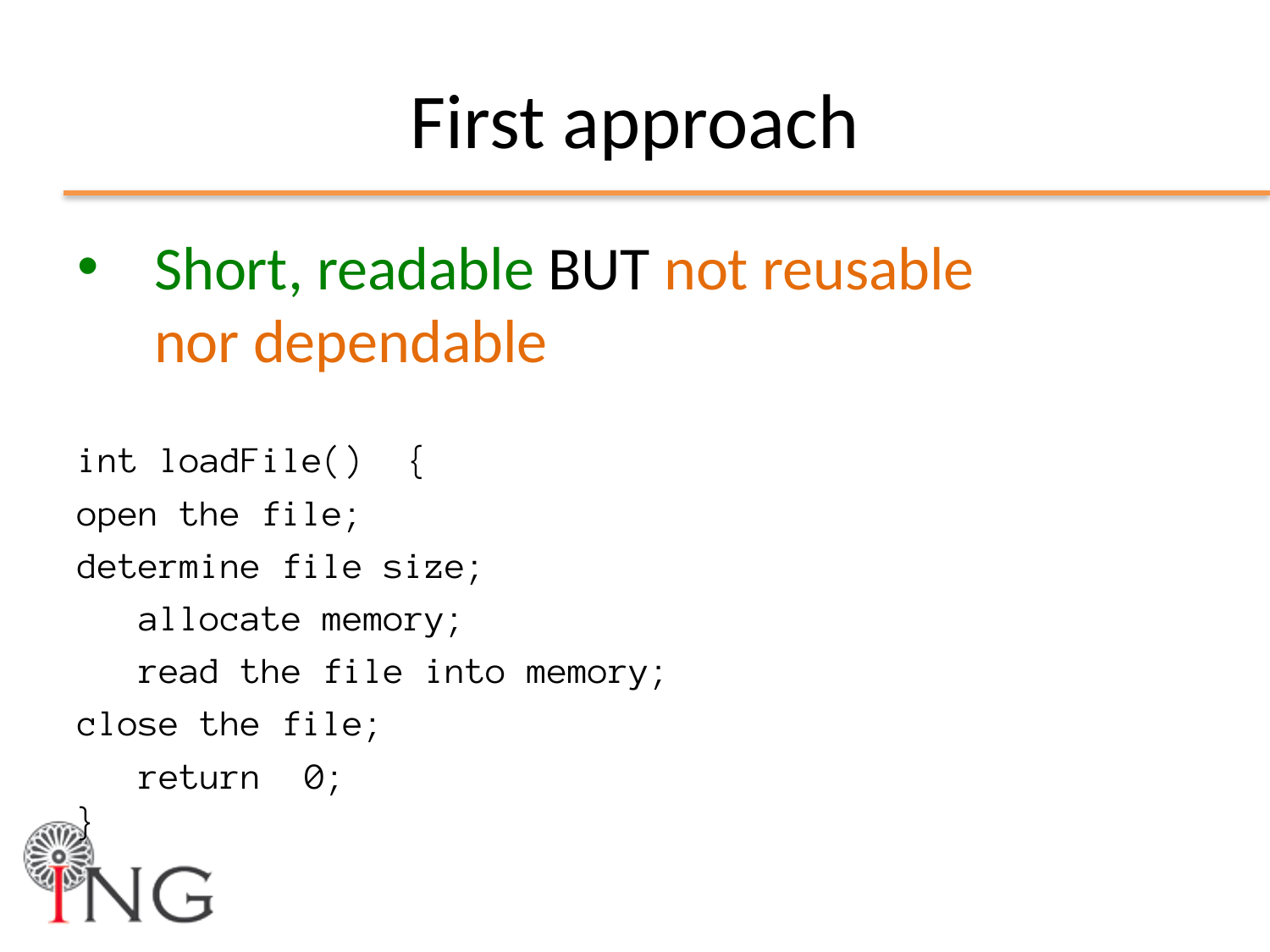

# First approach
Short, readable BUT not reusable nor dependable

int loadFile()  {
	open the file;
	determine file size;
   allocate memory;
   read the file into memory;
	close the file;
   return  0;
}